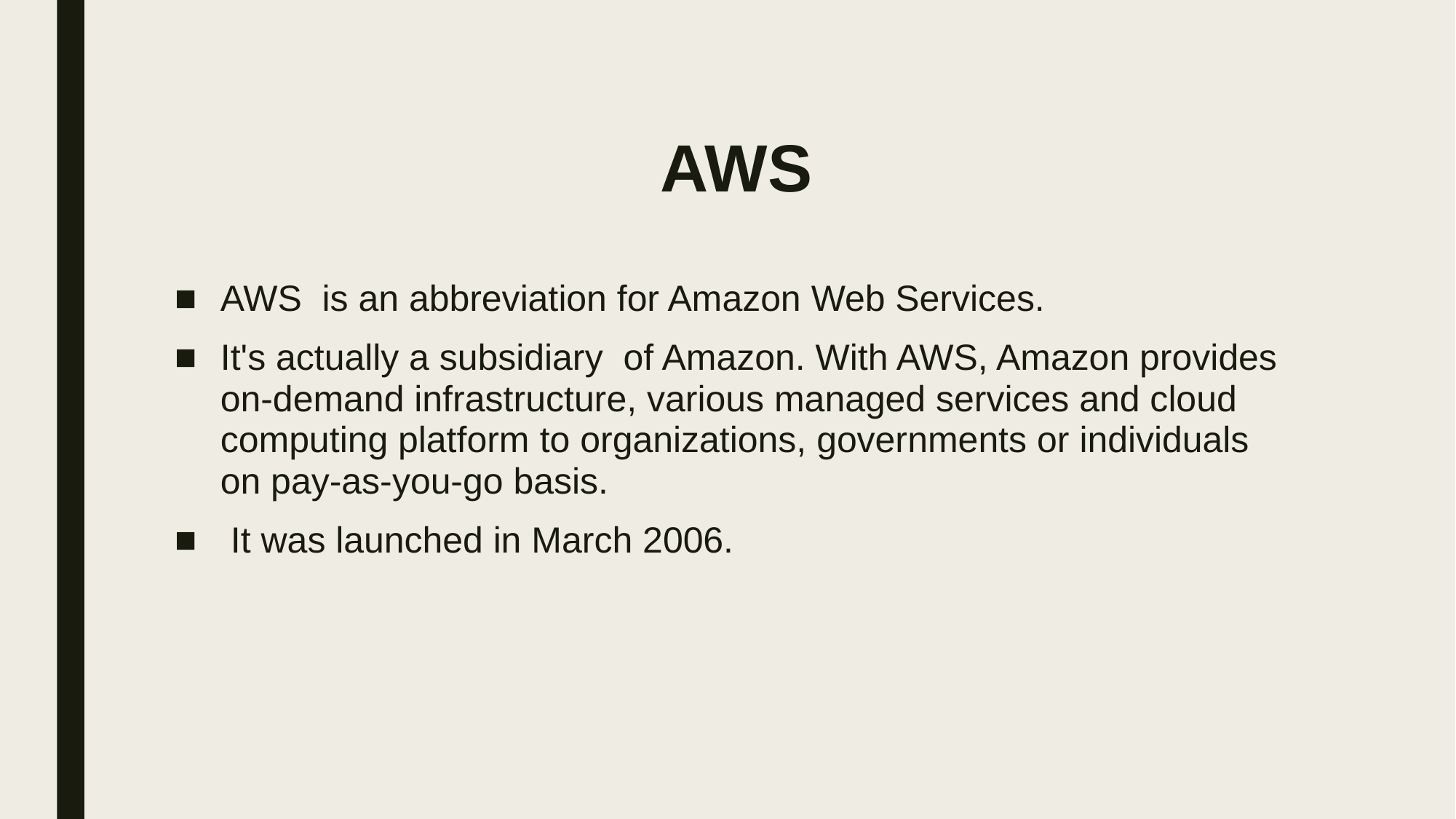

# AWS
AWS  is an abbreviation for Amazon Web Services.
It's actually a subsidiary  of Amazon. With AWS, Amazon provides on-demand infrastructure, various managed services and cloud computing platform to organizations, governments or individuals on pay-as-you-go basis.
 It was launched in March 2006.